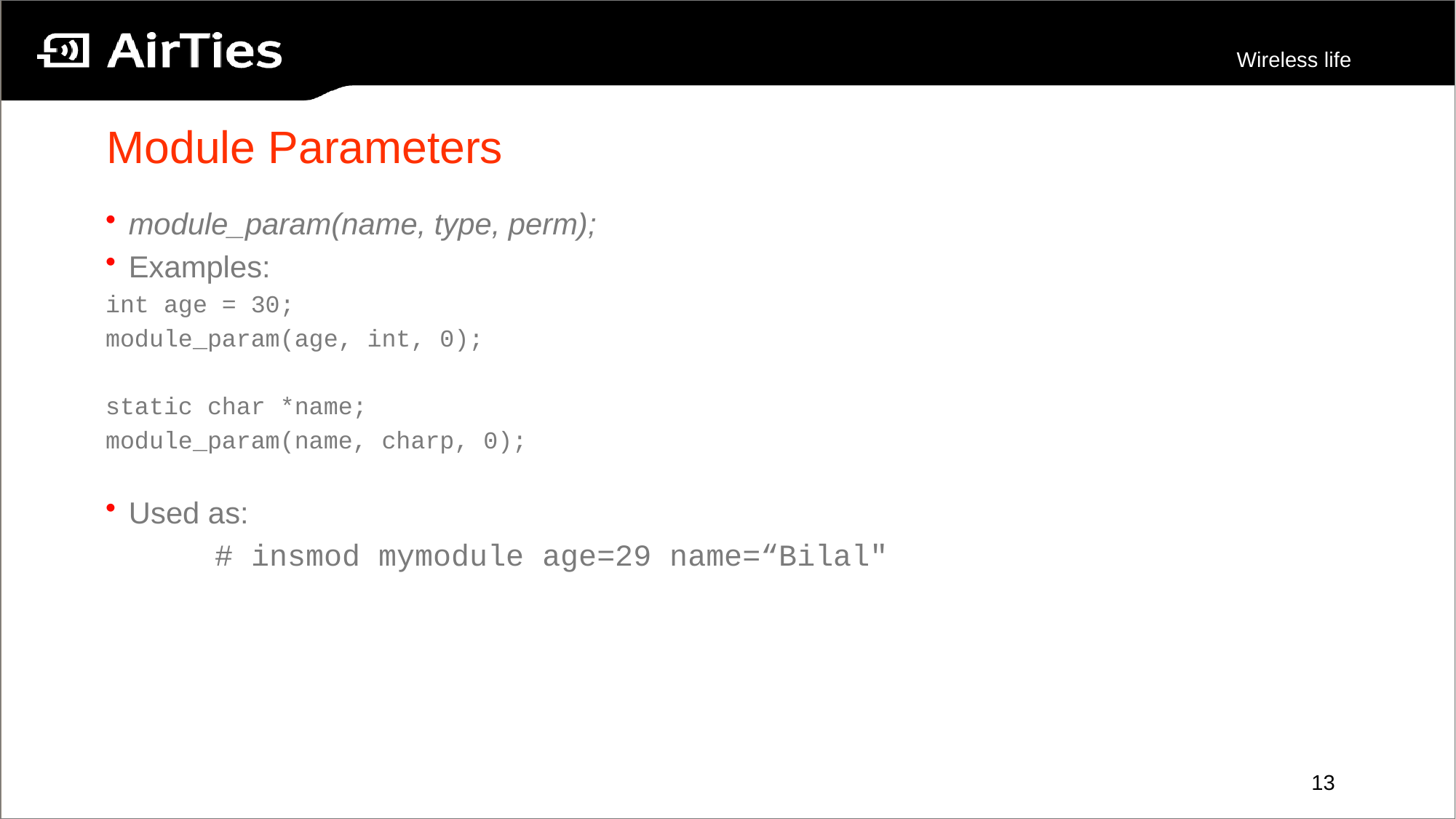

# Module Parameters
module_param(name, type, perm);
Examples:
int age = 30;
module_param(age, int, 0);

static char *name;
module_param(name, charp, 0);

Used as:
	# insmod mymodule age=29 name=“Bilal"
13